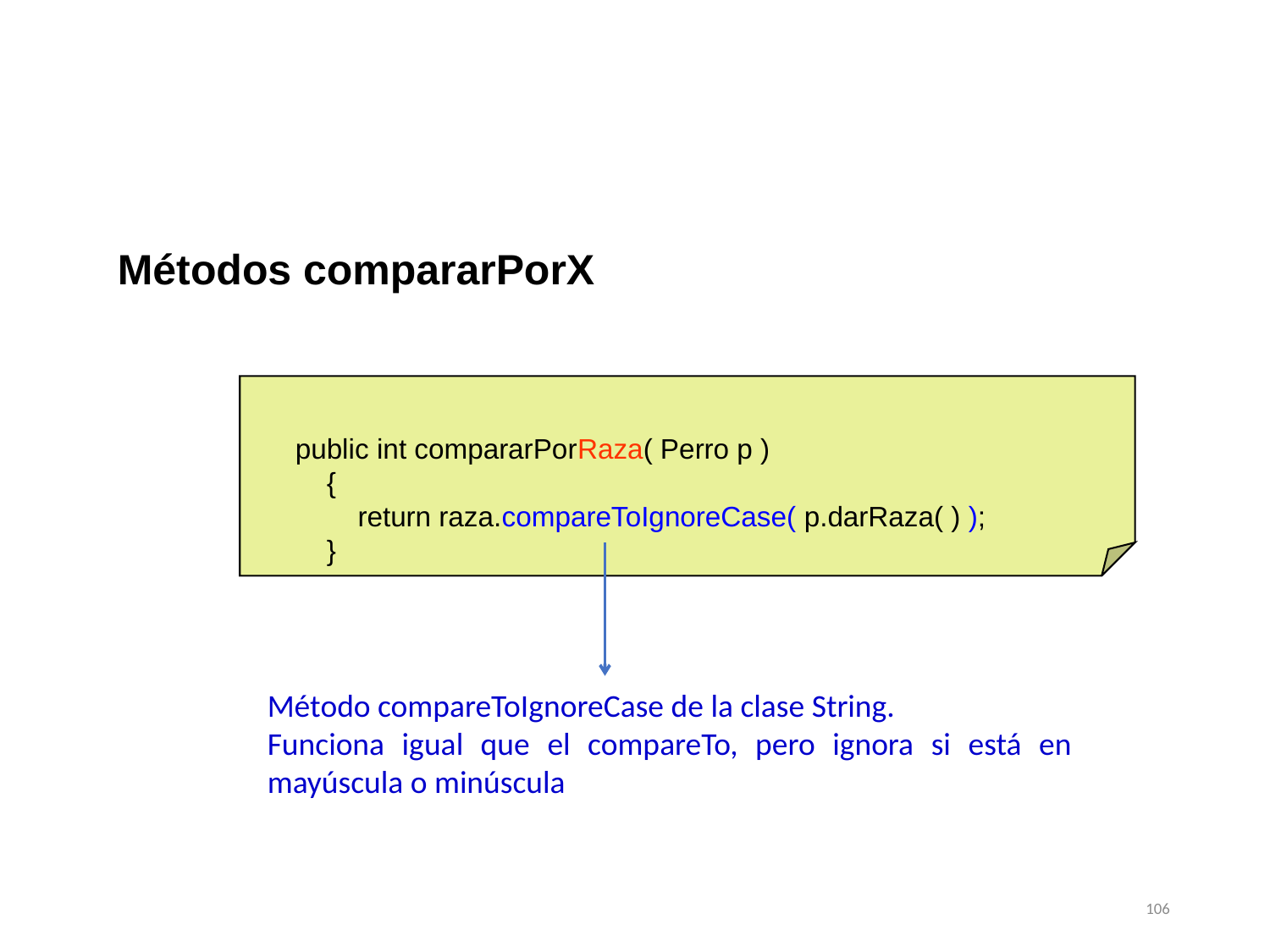

Métodos compararPorX

public int compararPorRaza( Perro p )
    {
        return raza.compareToIgnoreCase( p.darRaza( ) );
    }
Método compareToIgnoreCase de la clase String.
Funciona igual que el compareTo, pero ignora si está en mayúscula o minúscula
106